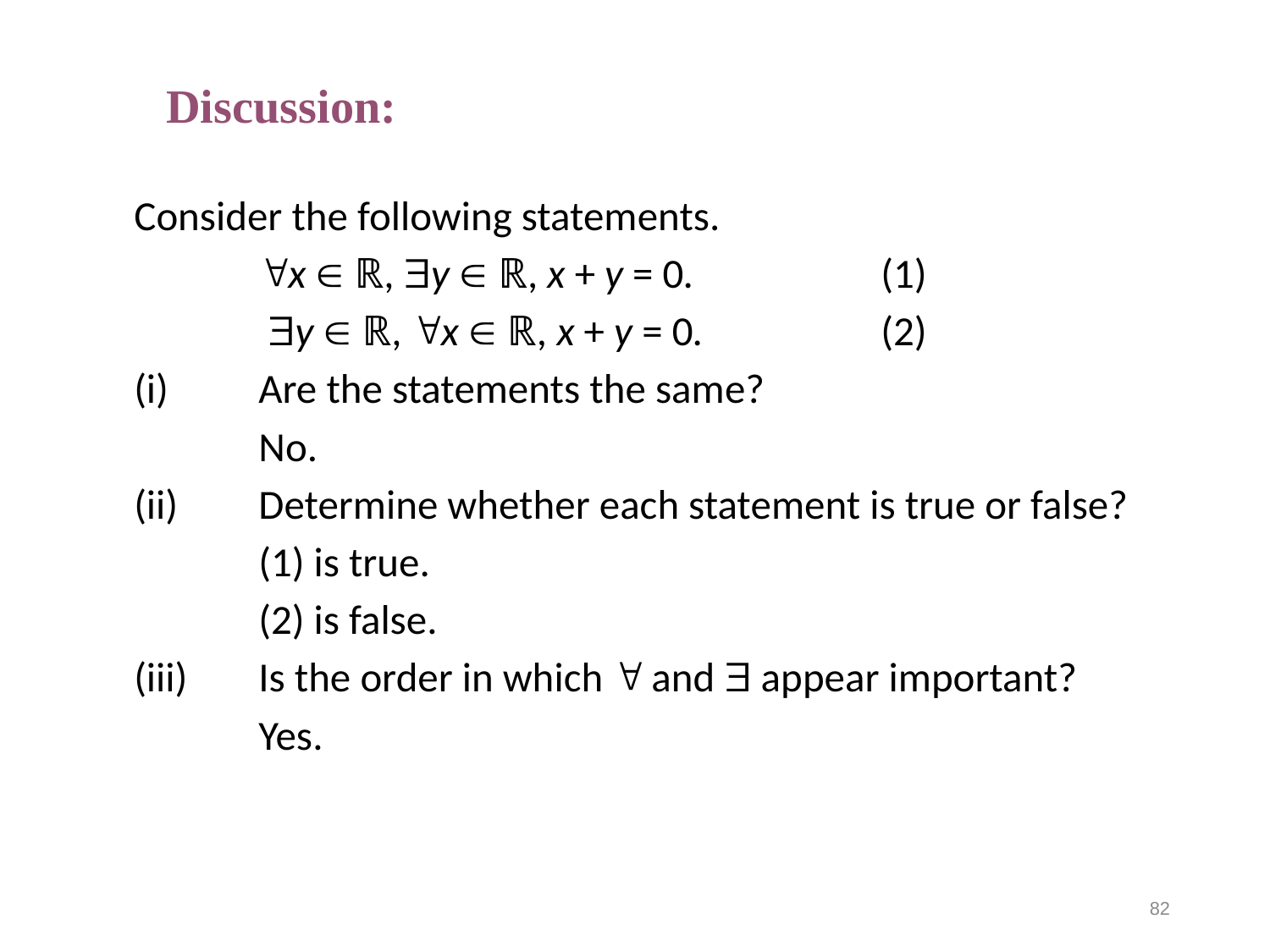

# Discussion:
Consider the following statements.
		∀x ∈ ℝ, ∃y ∈ ℝ, x + y = 0.		(1)
		 ∃y ∈ ℝ, ∀x ∈ ℝ, x + y = 0.		(2)
(i)	Are the statements the same?
	No.
(ii)	Determine whether each statement is true or false?
	(1) is true.
	(2) is false.
(iii)	Is the order in which ∀ and ∃ appear important?
	Yes.

82